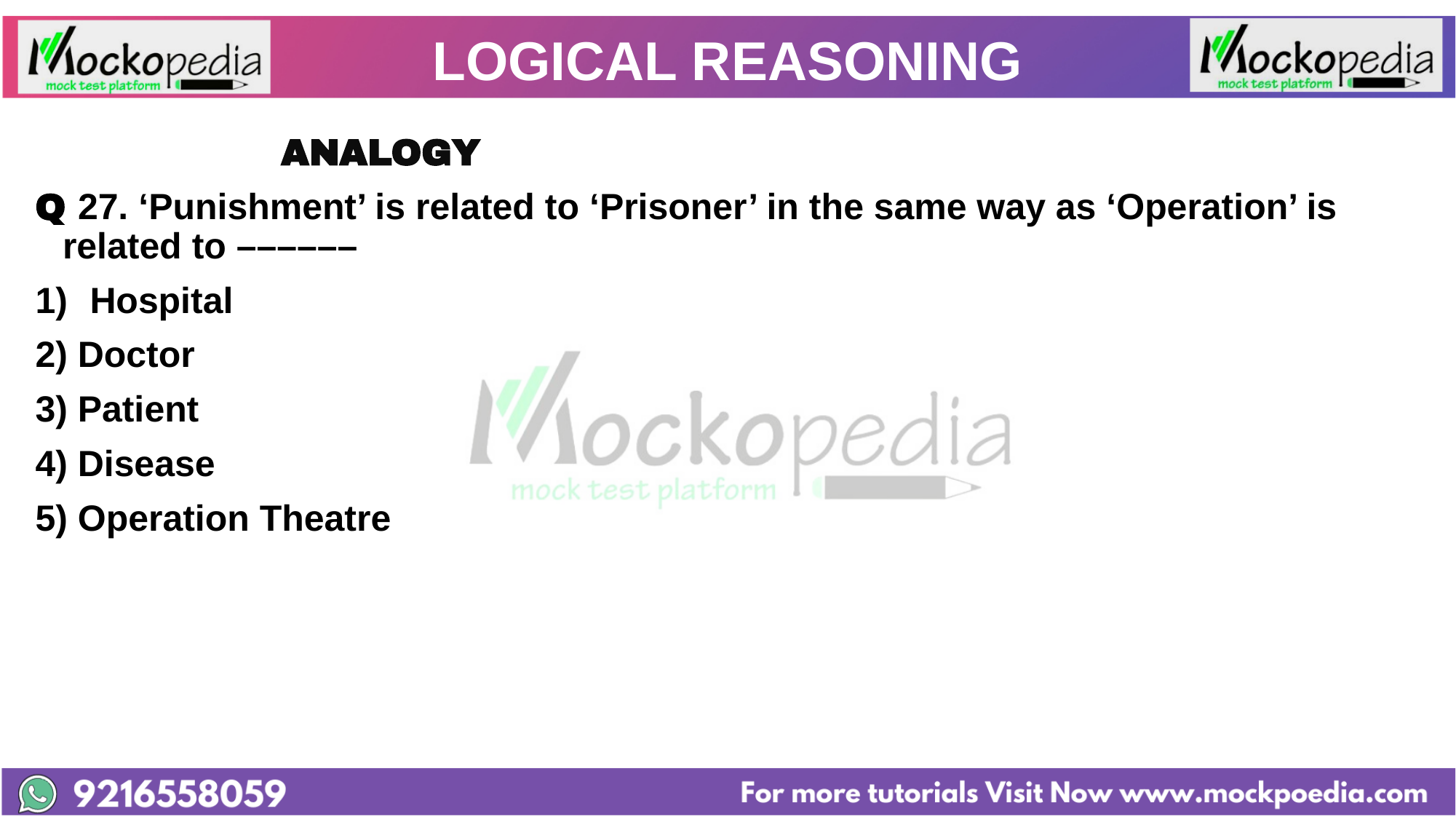

# LOGICAL REASONING
			ANALOGY
Q 27. ‘Punishment’ is related to ‘Prisoner’ in the same way as ‘Operation’ is related to ––––––
Hospital
2) Doctor
3) Patient
4) Disease
5) Operation Theatre